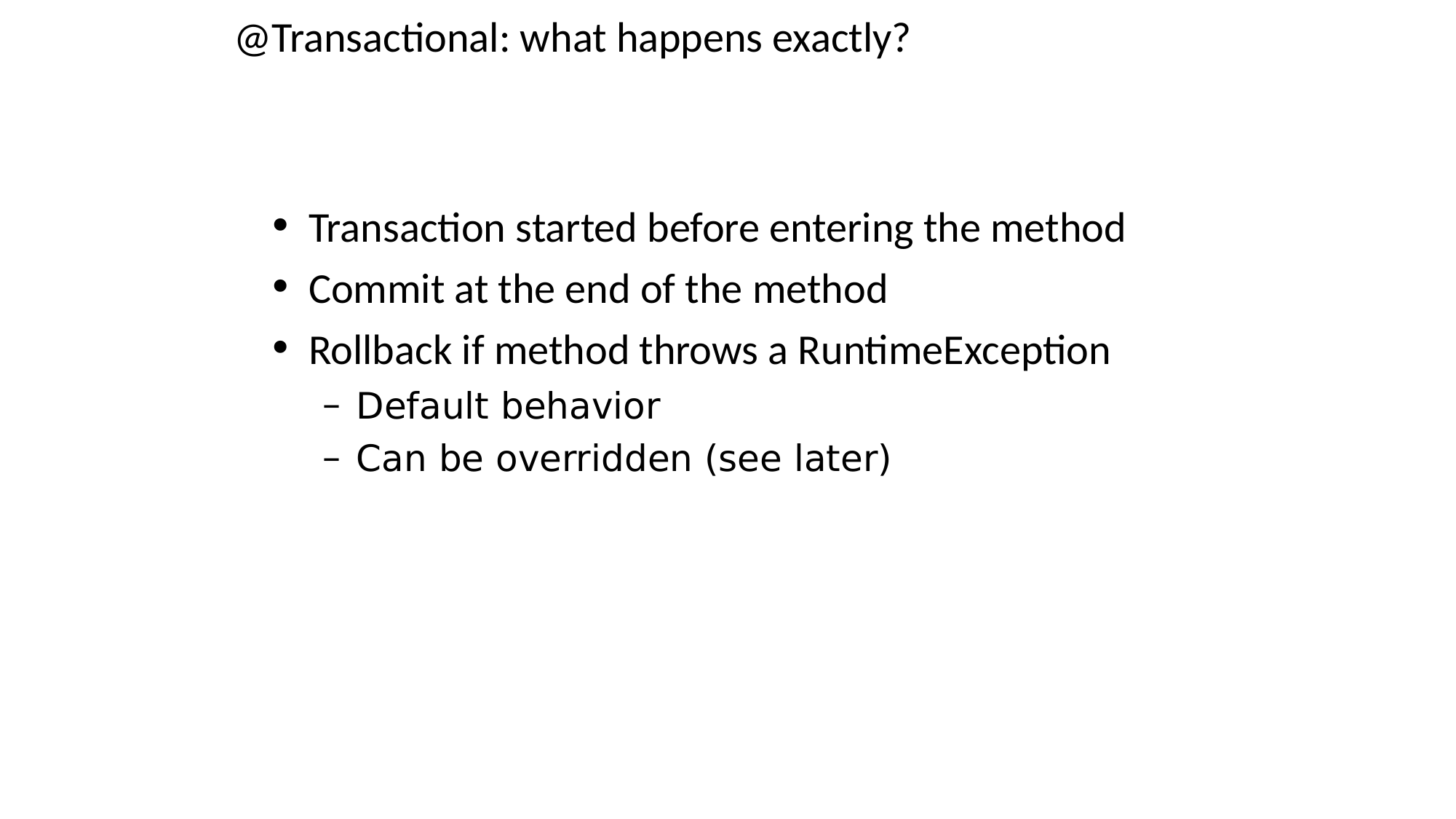

@Transactional: what happens exactly?
Transaction started before entering the method
Commit at the end of the method
Rollback if method throws a RuntimeException
Default behavior
Can be overridden (see later)